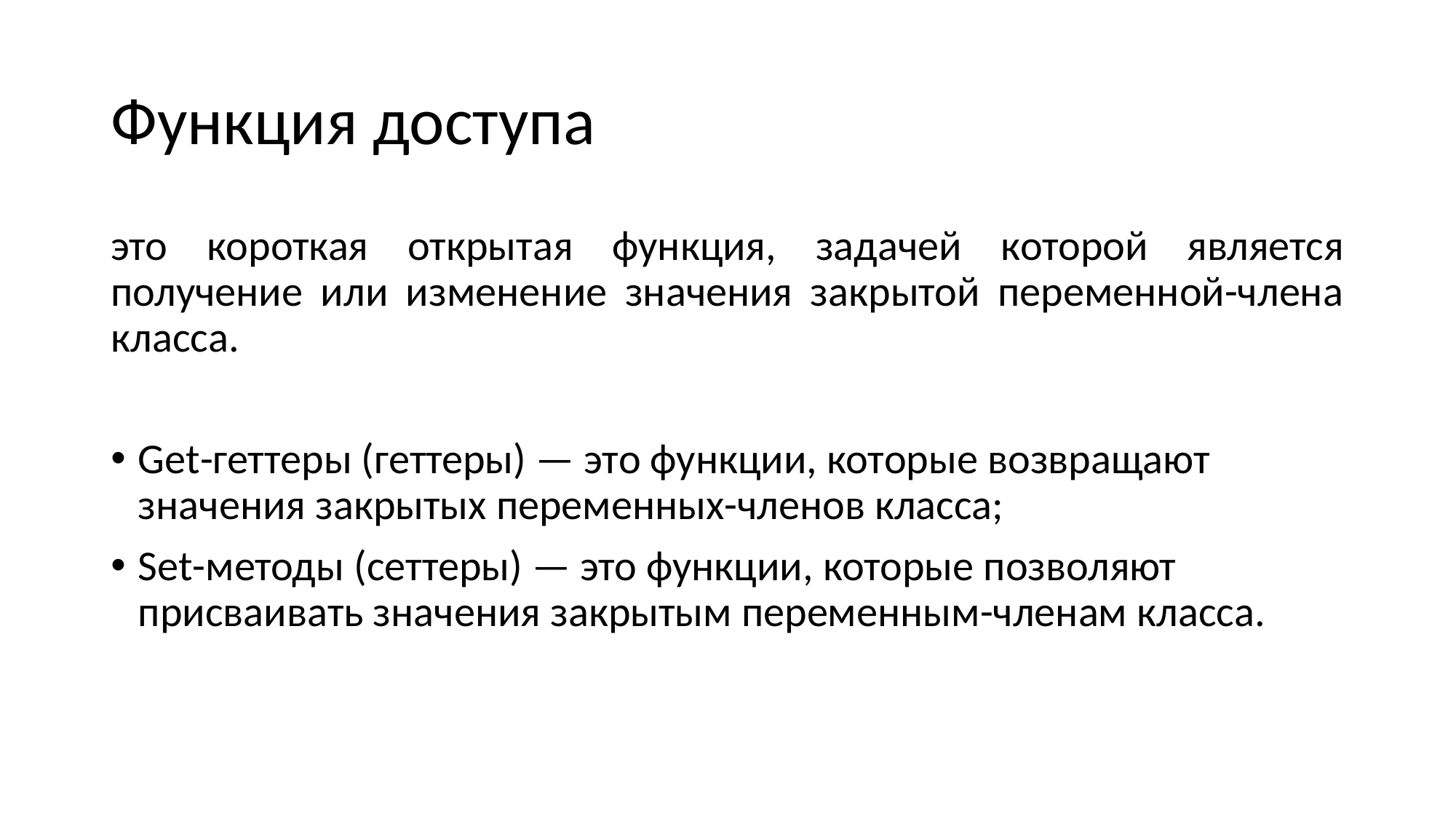

# Функция доступа
это короткая открытая функция, задачей которой является получение или изменение значения закрытой переменной-члена класса.

Get-геттеры (геттеры) — это функции, которые возвращают значения закрытых переменных-членов класса;
Set-методы (сеттеры) — это функции, которые позволяют присваивать значения закрытым переменным-членам класса.